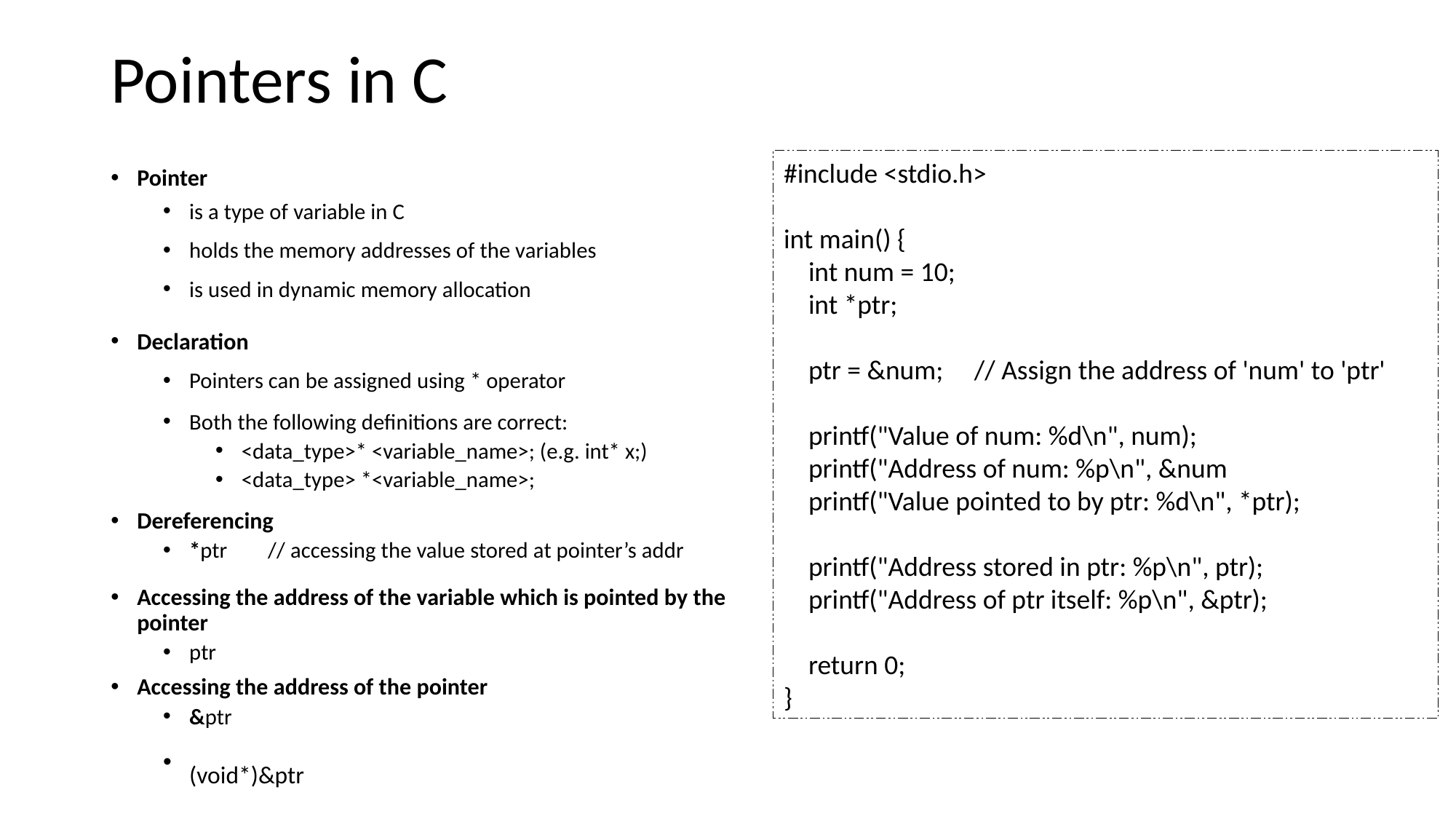

# Pointers in C
#include <stdio.h>

int main() {
    int num = 10;
    int *ptr;

    ptr = &num;     // Assign the address of 'num' to 'ptr'

    printf("Value of num: %d\n", num);
    printf("Address of num: %p\n", &num
    printf("Value pointed to by ptr: %d\n", *ptr);

    printf("Address stored in ptr: %p\n", ptr);
    printf("Address of ptr itself: %p\n", &ptr);

    return 0;
}
Pointer
is a type of variable in C
holds the memory addresses of the variables
is used in dynamic memory allocation
Declaration
Pointers can be assigned using * operator
Both the following definitions are correct:
<data_type>* <variable_name>; (e.g. int* x;)
<data_type> *<variable_name>;
Dereferencing
*ptr        // accessing the value stored at pointer’s addr
Accessing the address of the variable which is pointed by the pointer
ptr
Accessing the address of the pointer
&ptr
(void*)&ptr